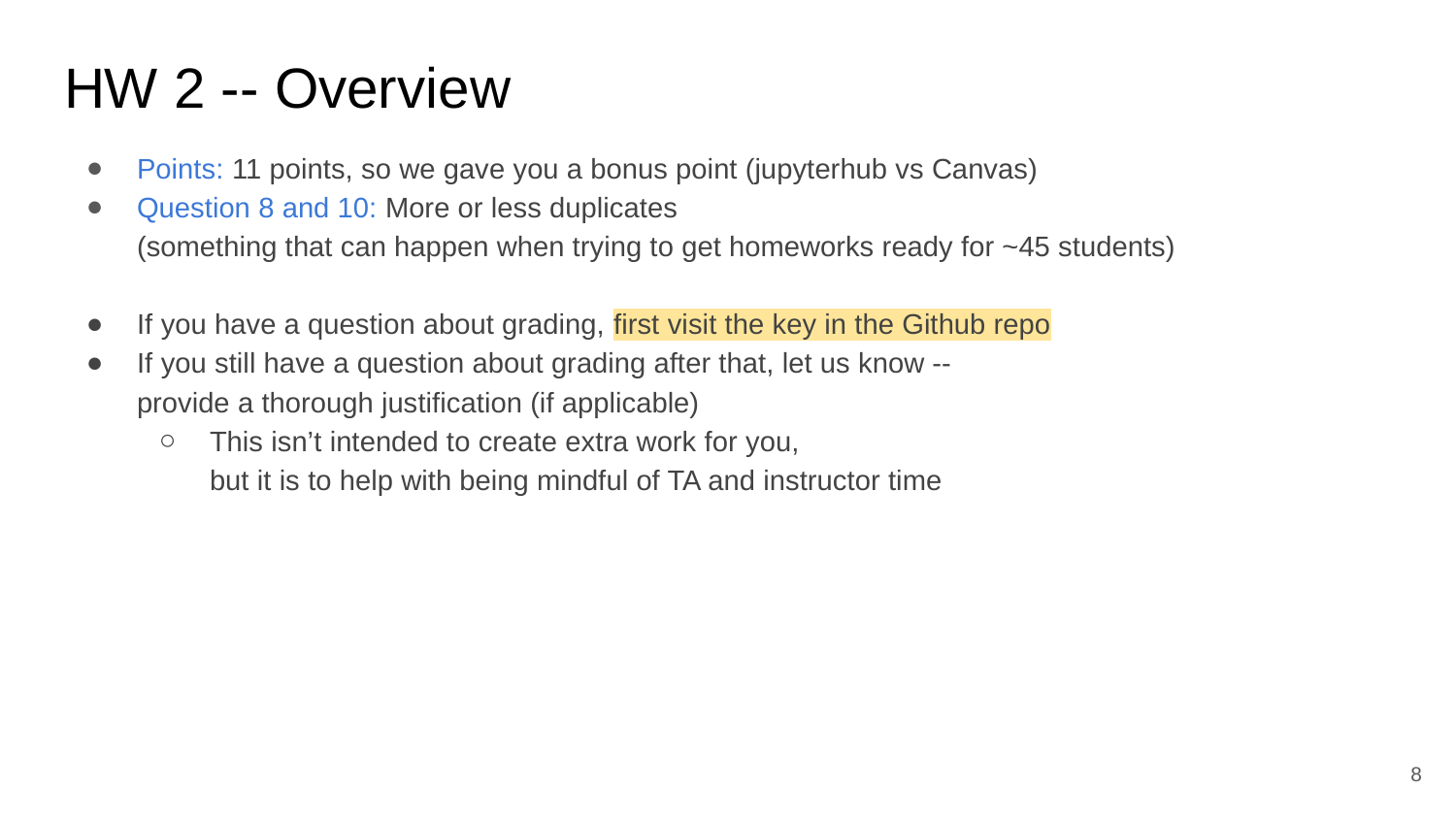

HW 2 -- Overview

Points: 11 points, so we gave you a bonus point (jupyterhub vs Canvas)
Question 8 and 10: More or less duplicates
(something that can happen when trying to get homeworks ready for ~45 students)
If you have a question about grading, first visit the key in the Github repo
If you still have a question about grading after that, let us know --
provide a thorough justification (if applicable)
This isn’t intended to create extra work for you,
but it is to help with being mindful of TA and instructor time

8